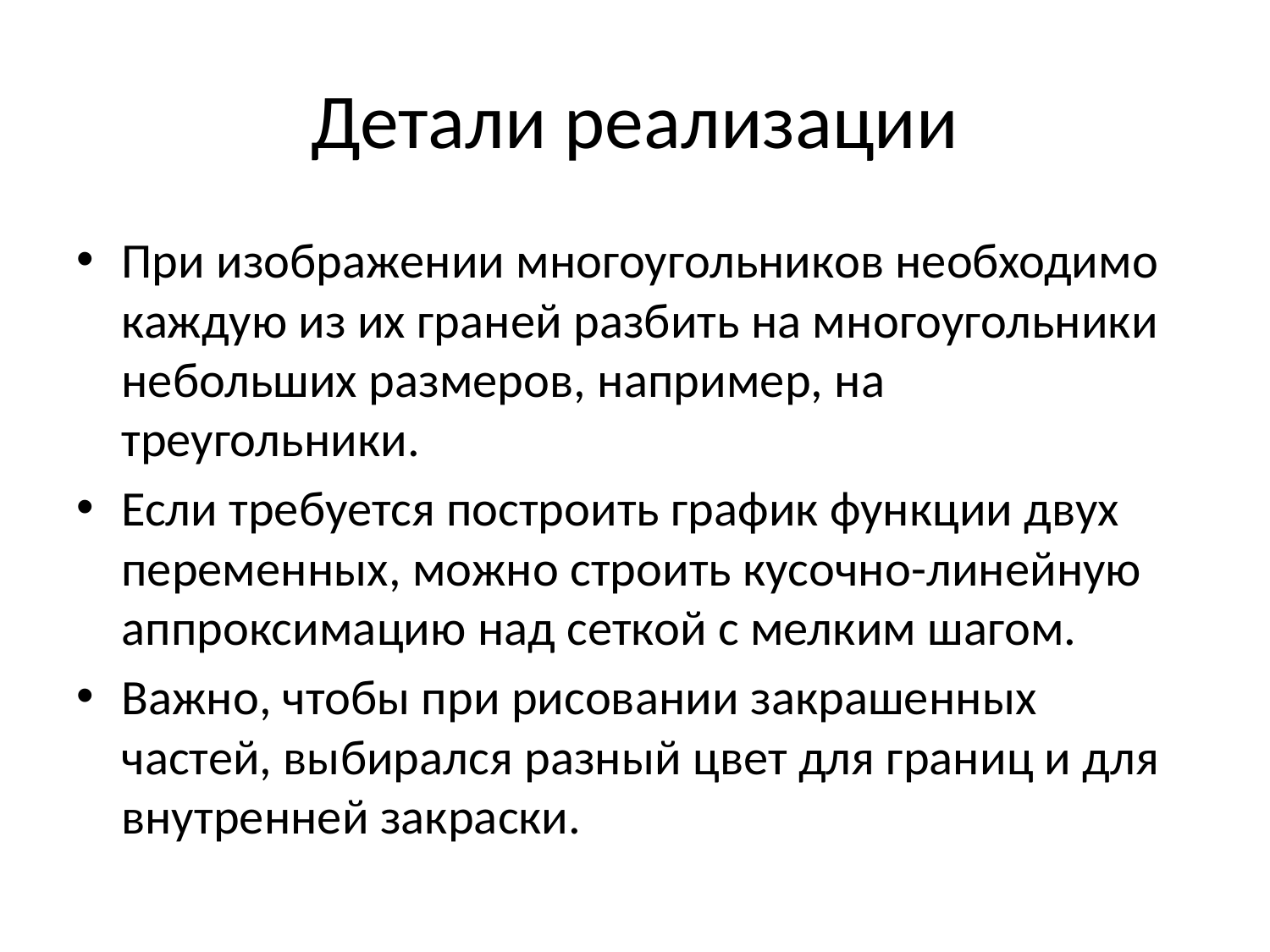

# Детали реализации
При изображении многоугольников необходимо каждую из их граней разбить на многоугольники небольших размеров, например, на треугольники.
Если требуется построить график функции двух переменных, можно строить кусочно-линейную аппроксимацию над сеткой с мелким шагом.
Важно, чтобы при рисовании закрашенных частей, выбирался разный цвет для границ и для внутренней закраски.